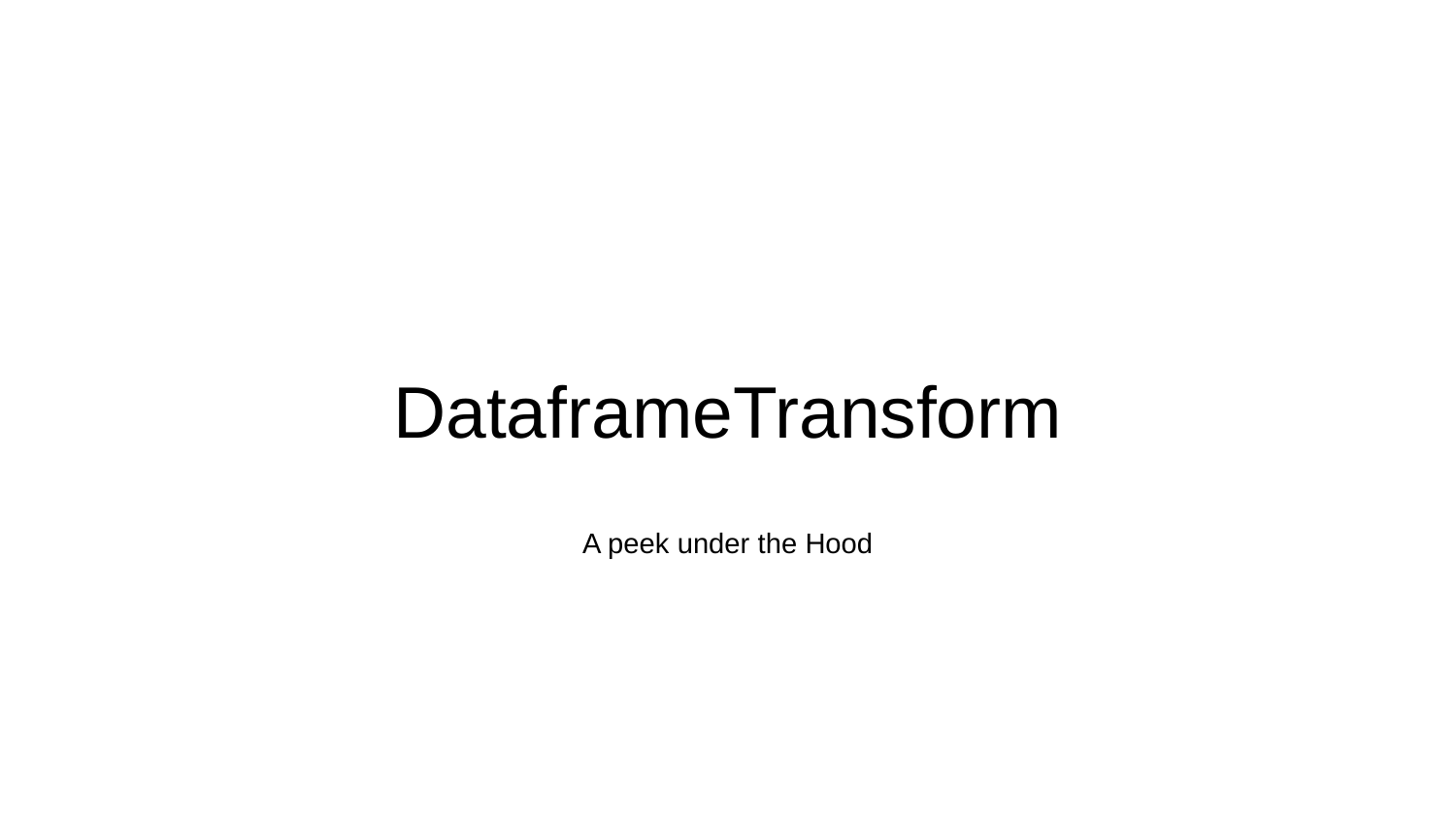

# DataframeTransform
A peek under the Hood